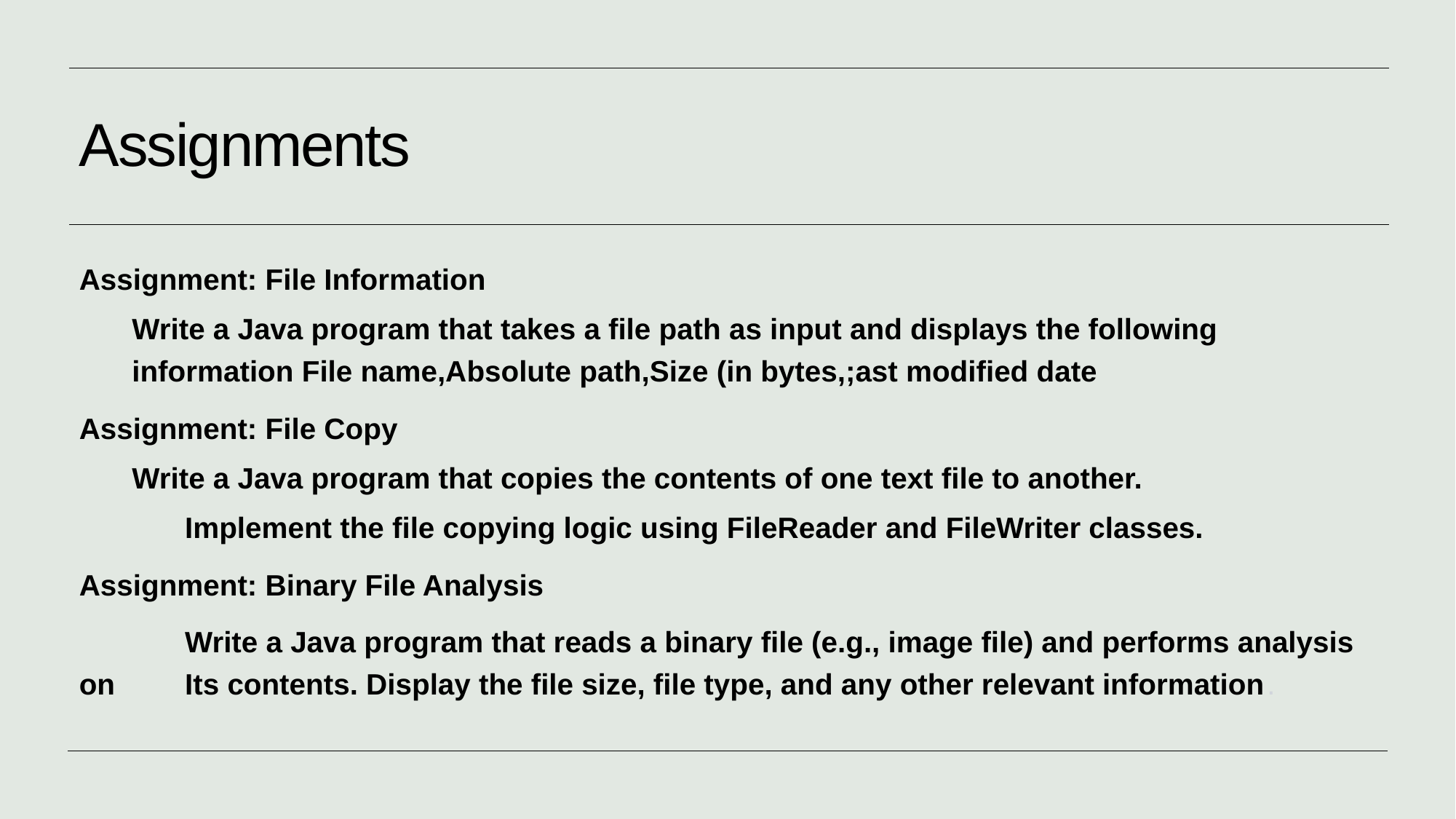

# Assignments
Assignment: File Information
Write a Java program that takes a file path as input and displays the following information File name,Absolute path,Size (in bytes,;ast modified date
Assignment: File Copy
Write a Java program that copies the contents of one text file to another.
Implement the file copying logic using FileReader and FileWriter classes.
Assignment: Binary File Analysis
	Write a Java program that reads a binary file (e.g., image file) and performs analysis on 	Its contents. Display the file size, file type, and any other relevant information.